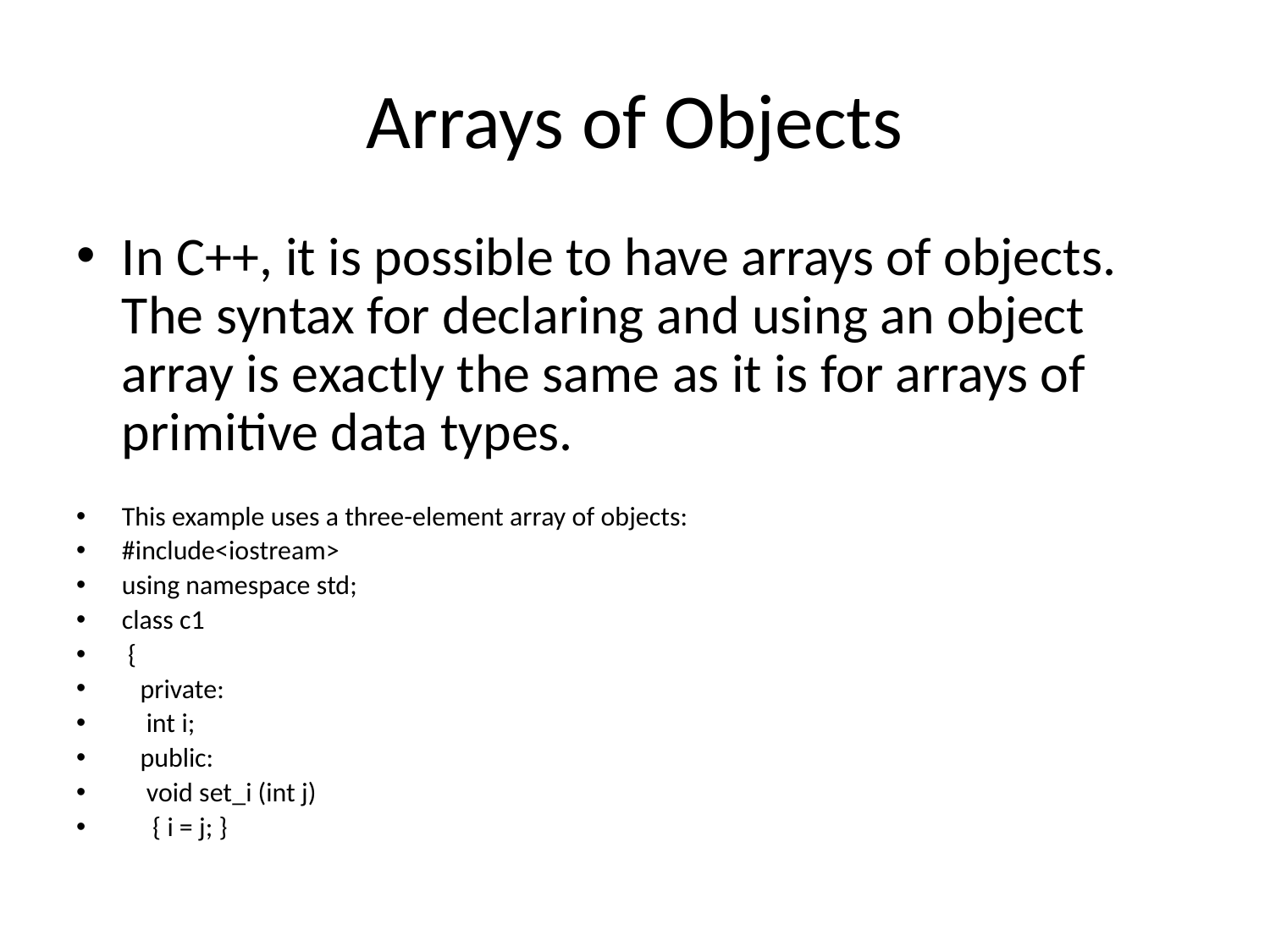

# Arrays of Objects
In C++, it is possible to have arrays of objects. The syntax for declaring and using an object array is exactly the same as it is for arrays of primitive data types.

This example uses a three-element array of objects:
#include<iostream>
using namespace std;
class c1
 {
   private:
    int i;
   public:
    void set_i (int j)
     { i = j; }